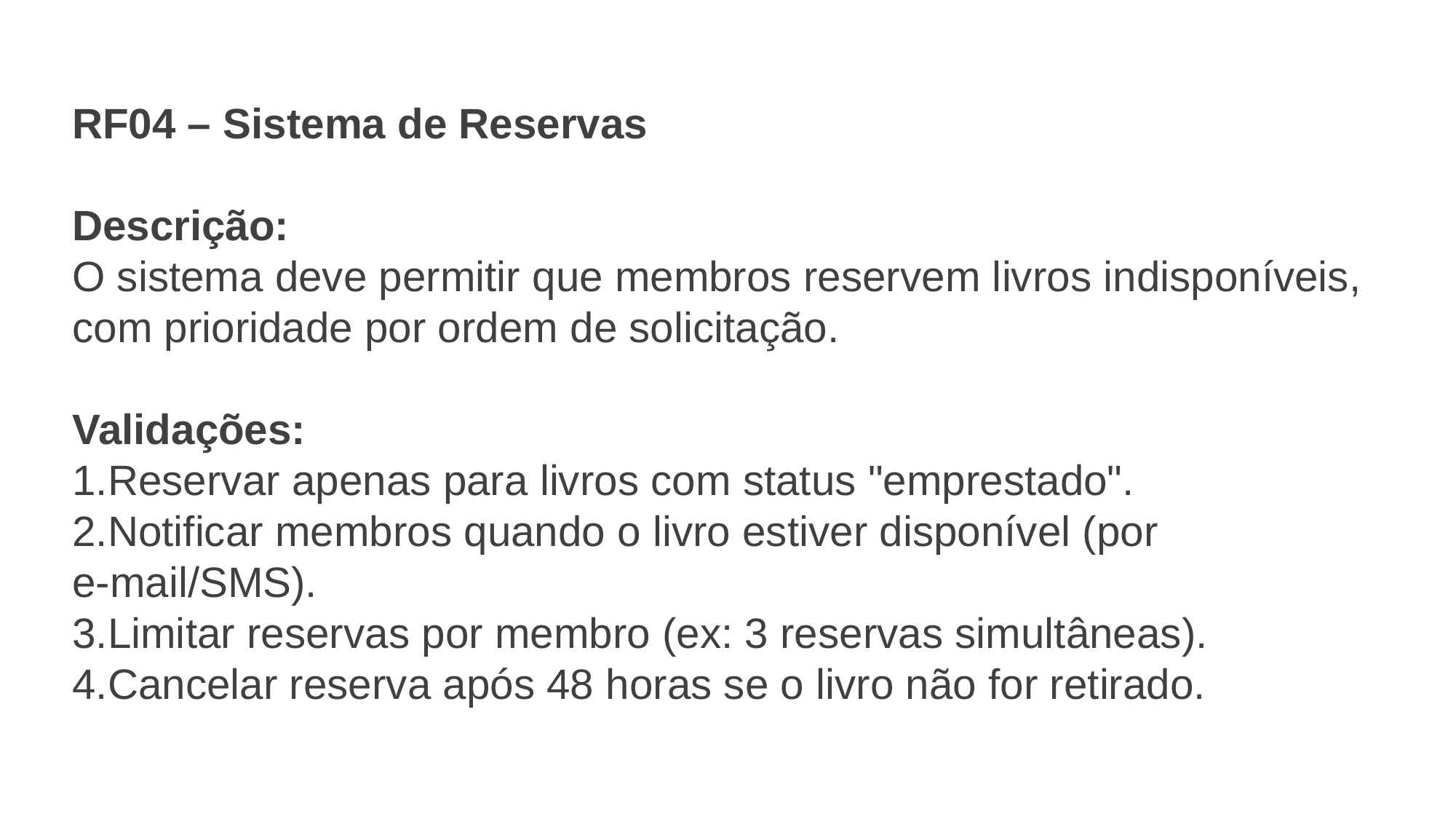

RF04 – Sistema de Reservas

Descrição:
O sistema deve permitir que membros reservem livros indisponíveis, com prioridade por ordem de solicitação.
Validações:
Reservar apenas para livros com status "emprestado".
Notificar membros quando o livro estiver disponível (por e-mail/SMS).
Limitar reservas por membro (ex: 3 reservas simultâneas).
Cancelar reserva após 48 horas se o livro não for retirado.